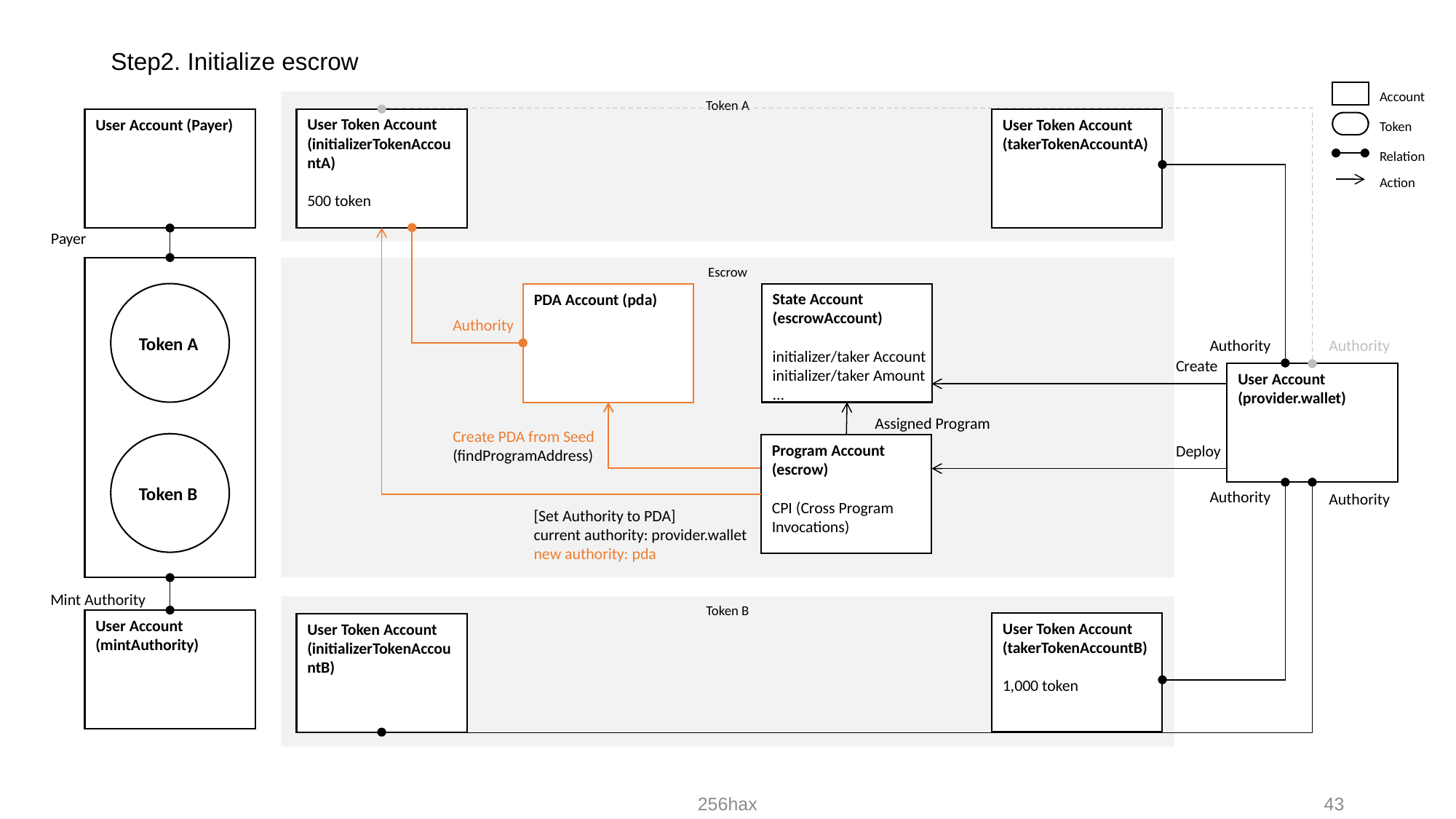

# Step2. Initialize escrow
Account

Token
Relation
Action
Token A
User Token Account (initializerTokenAccountA)

500 token
User Token Account (takerTokenAccountA)

User Account (Payer)

Payer

Escrow
Token A
State Account
(escrowAccount)

initializer/taker Account
initializer/taker Amount
...
PDA Account (pda)

Authority
Authority
Authority
Create
User Account (provider.wallet)

Assigned Program
Create PDA from Seed
(findProgramAddress)
Token B
Program Account
(escrow)

CPI (Cross Program Invocations)
Deploy
Authority
Authority
[Set Authority to PDA]
current authority: provider.wallet
new authority: pda

Mint Authority
Token B
User Account (mintAuthority)

User Token Account (takerTokenAccountB)

1,000 token
User Token Account (initializerTokenAccountB)

256hax
43